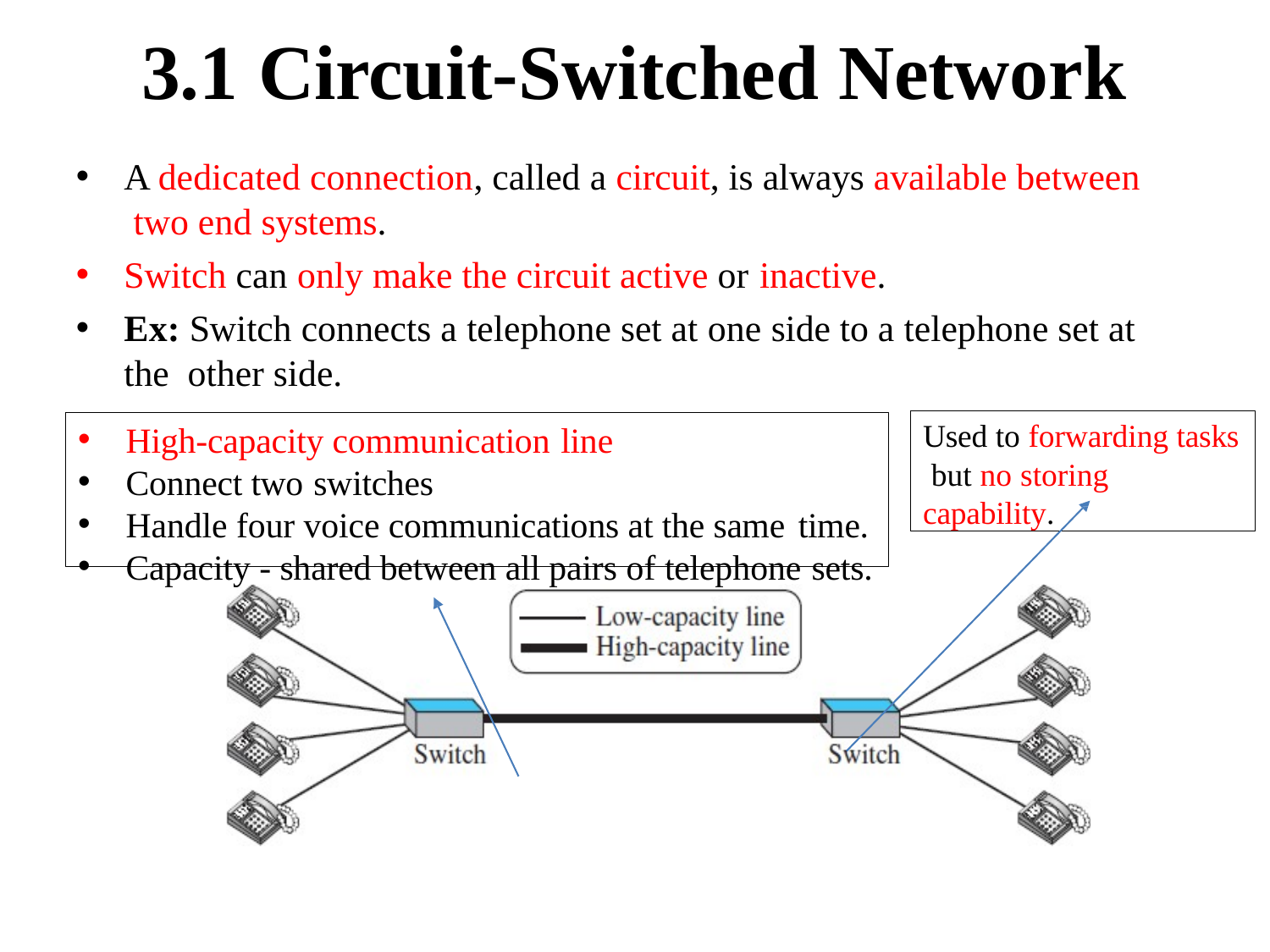

# 3.1 Circuit-Switched Network
A dedicated connection, called a circuit, is always available between  two end systems.
Switch can only make the circuit active or inactive.
Ex: Switch connects a telephone set at one side to a telephone set at the  other side.
Used to forwarding tasks  but no storing capability.

High-capacity communication line
Connect two switches
Handle four voice communications at the same time.
Capacity - shared between all pairs of telephone sets.